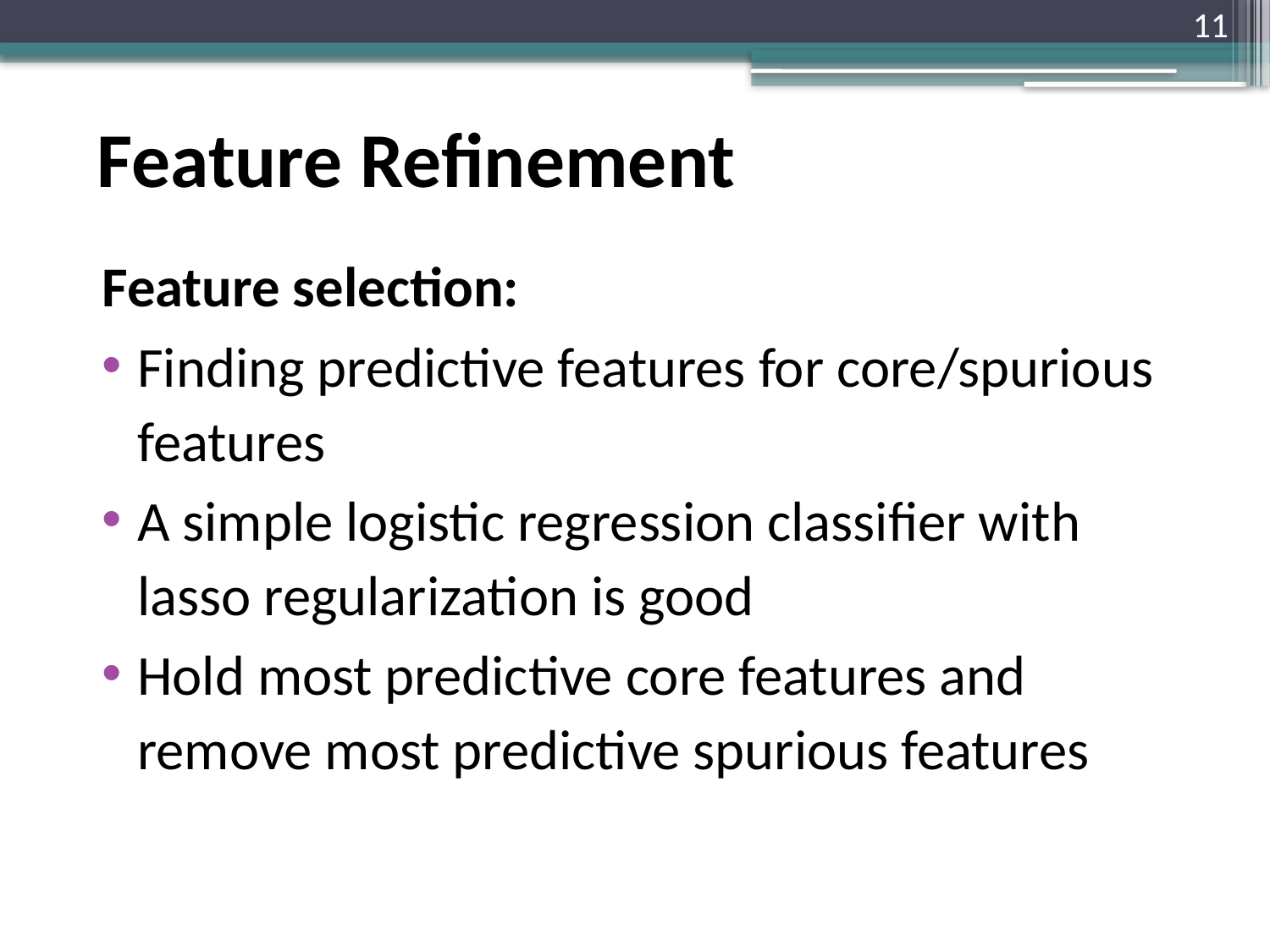

11
# Feature Refinement
Feature selection:
Finding predictive features for core/spurious features
A simple logistic regression classifier with lasso regularization is good
Hold most predictive core features and remove most predictive spurious features